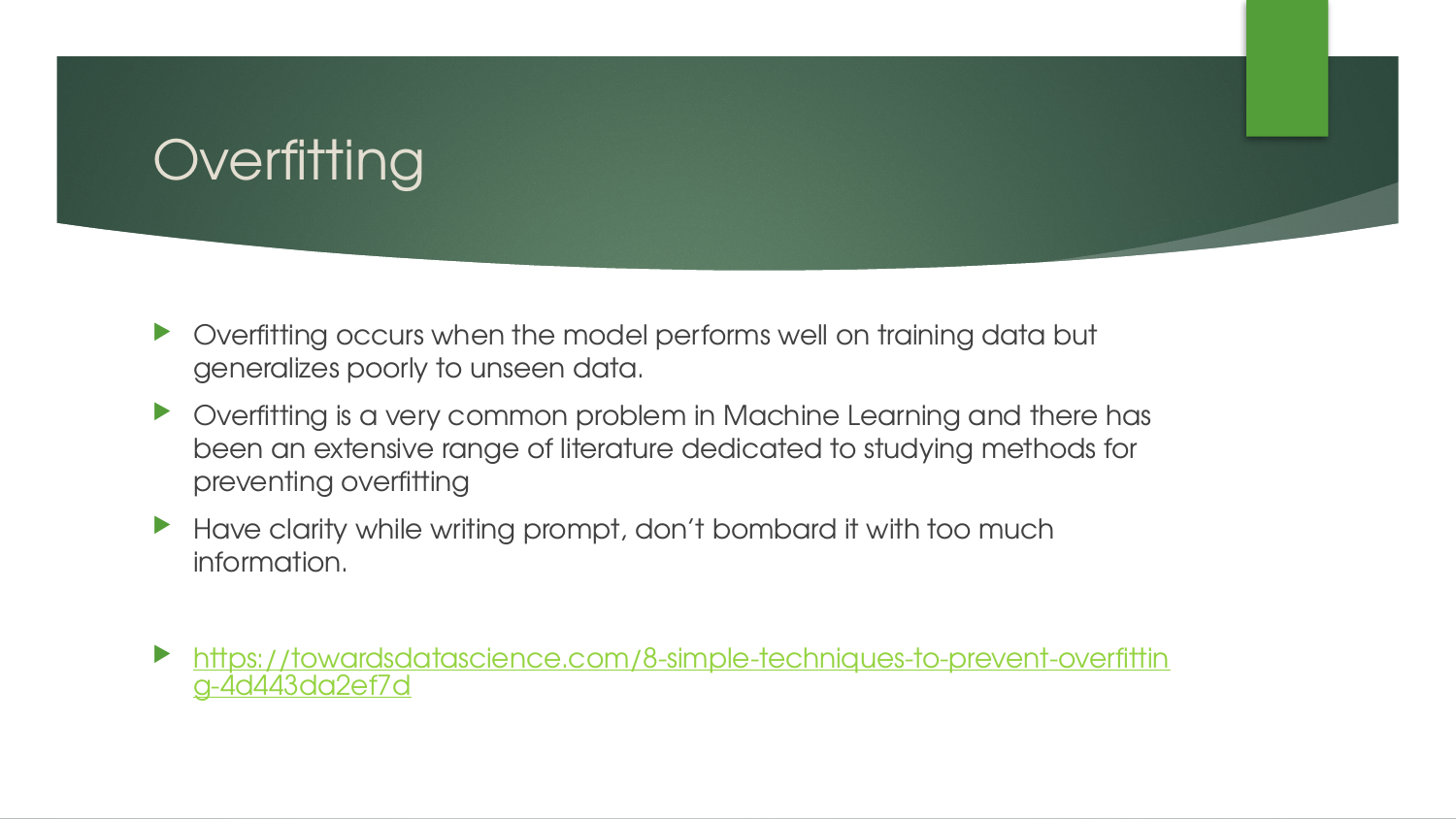

# Overfitting
Overfitting occurs when the model performs well on training data but generalizes poorly to unseen data.
Overfitting is a very common problem in Machine Learning and there has been an extensive range of literature dedicated to studying methods for preventing overfitting
Have clarity while writing prompt, don’t bombard it with too much information.

https://towardsdatascience.com/8-simple-techniques-to-prevent-overfitting-4d443da2ef7d